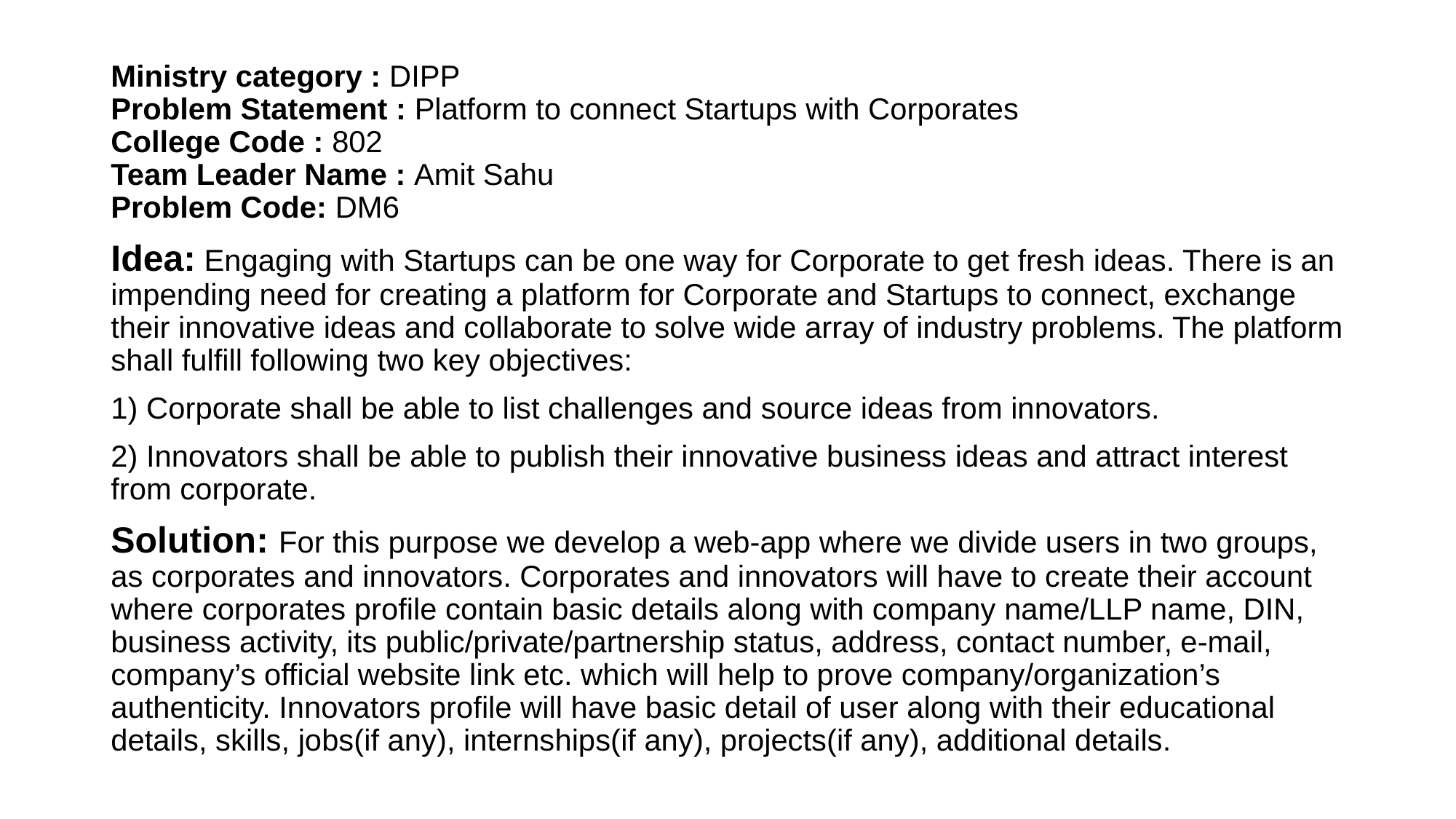

Ministry category : DIPP
Problem Statement : Platform to connect Startups with Corporates
College Code : 802
Team Leader Name : Amit Sahu
Problem Code: DM6
Idea: Engaging with Startups can be one way for Corporate to get fresh ideas. There is an impending need for creating a platform for Corporate and Startups to connect, exchange their innovative ideas and collaborate to solve wide array of industry problems. The platform shall fulfill following two key objectives:
1) Corporate shall be able to list challenges and source ideas from innovators.
2) Innovators shall be able to publish their innovative business ideas and attract interest from corporate.
Solution: For this purpose we develop a web-app where we divide users in two groups, as corporates and innovators. Corporates and innovators will have to create their account where corporates profile contain basic details along with company name/LLP name, DIN, business activity, its public/private/partnership status, address, contact number, e-mail, company’s official website link etc. which will help to prove company/organization’s authenticity. Innovators profile will have basic detail of user along with their educational details, skills, jobs(if any), internships(if any), projects(if any), additional details.